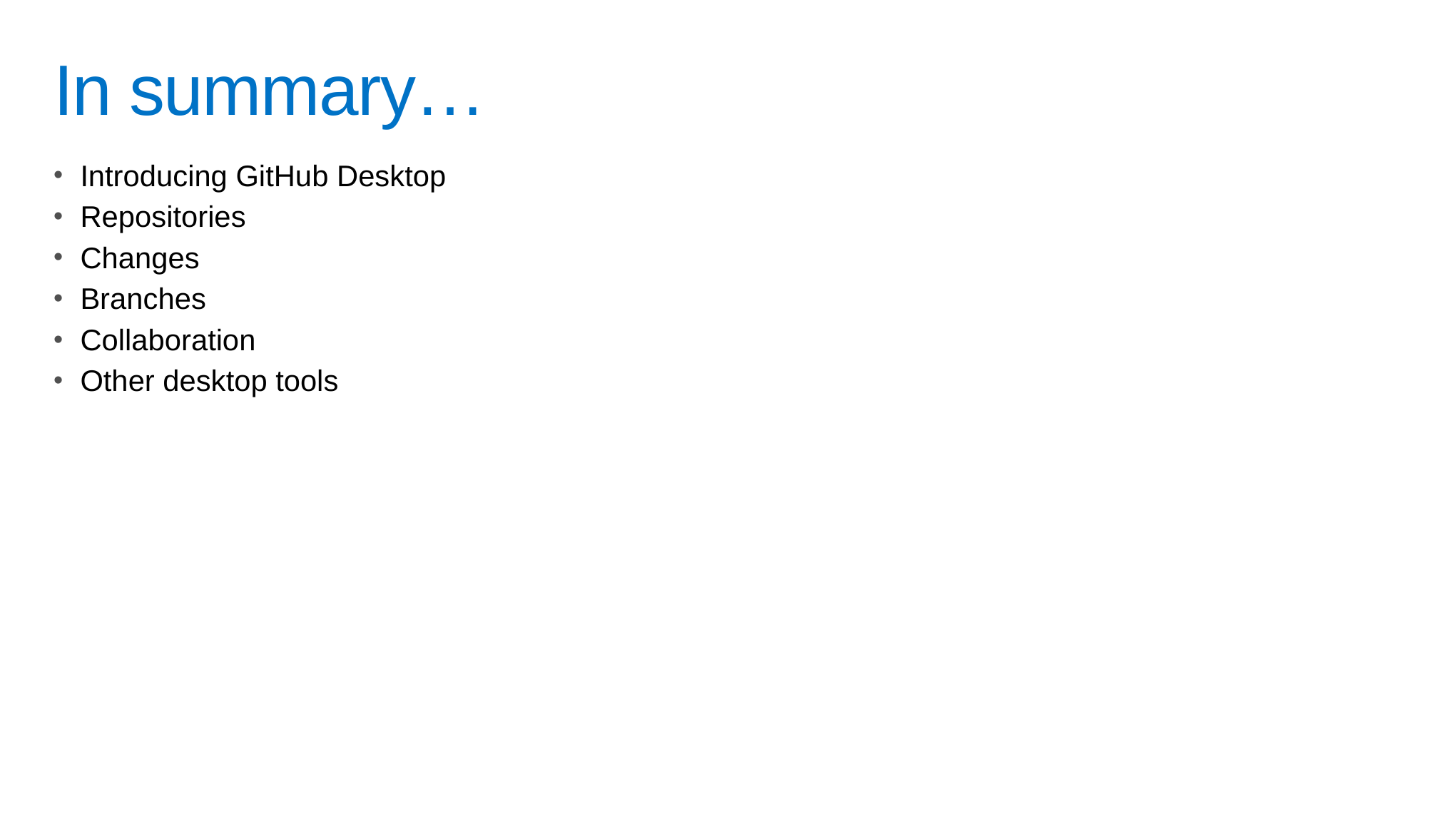

# In summary…
Introducing GitHub Desktop
Repositories
Changes
Branches
Collaboration
Other desktop tools